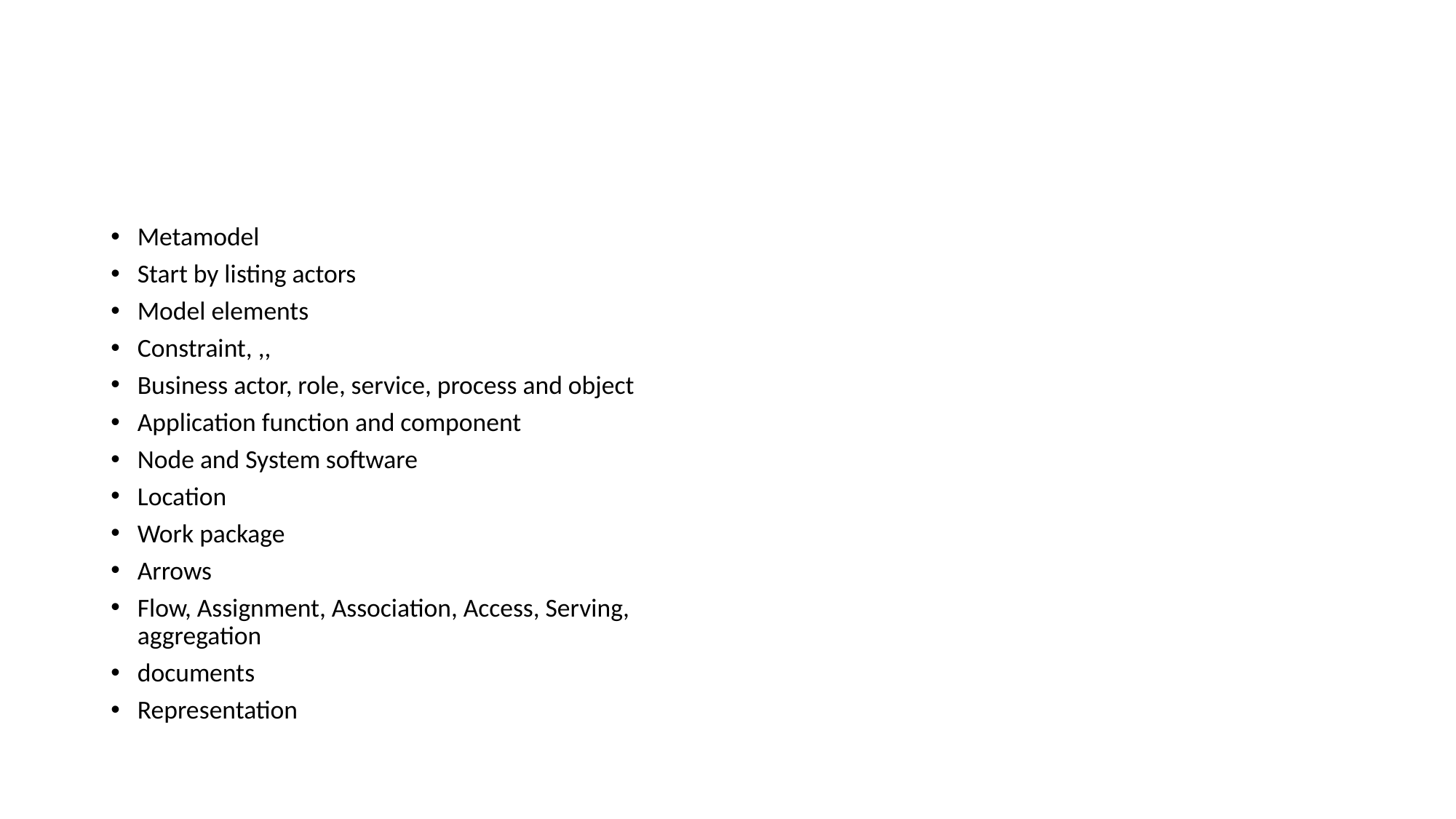

#
Metamodel
Start by listing actors
Model elements
Constraint, ,,
Business actor, role, service, process and object
Application function and component
Node and System software
Location
Work package
Arrows
Flow, Assignment, Association, Access, Serving, aggregation
documents
Representation